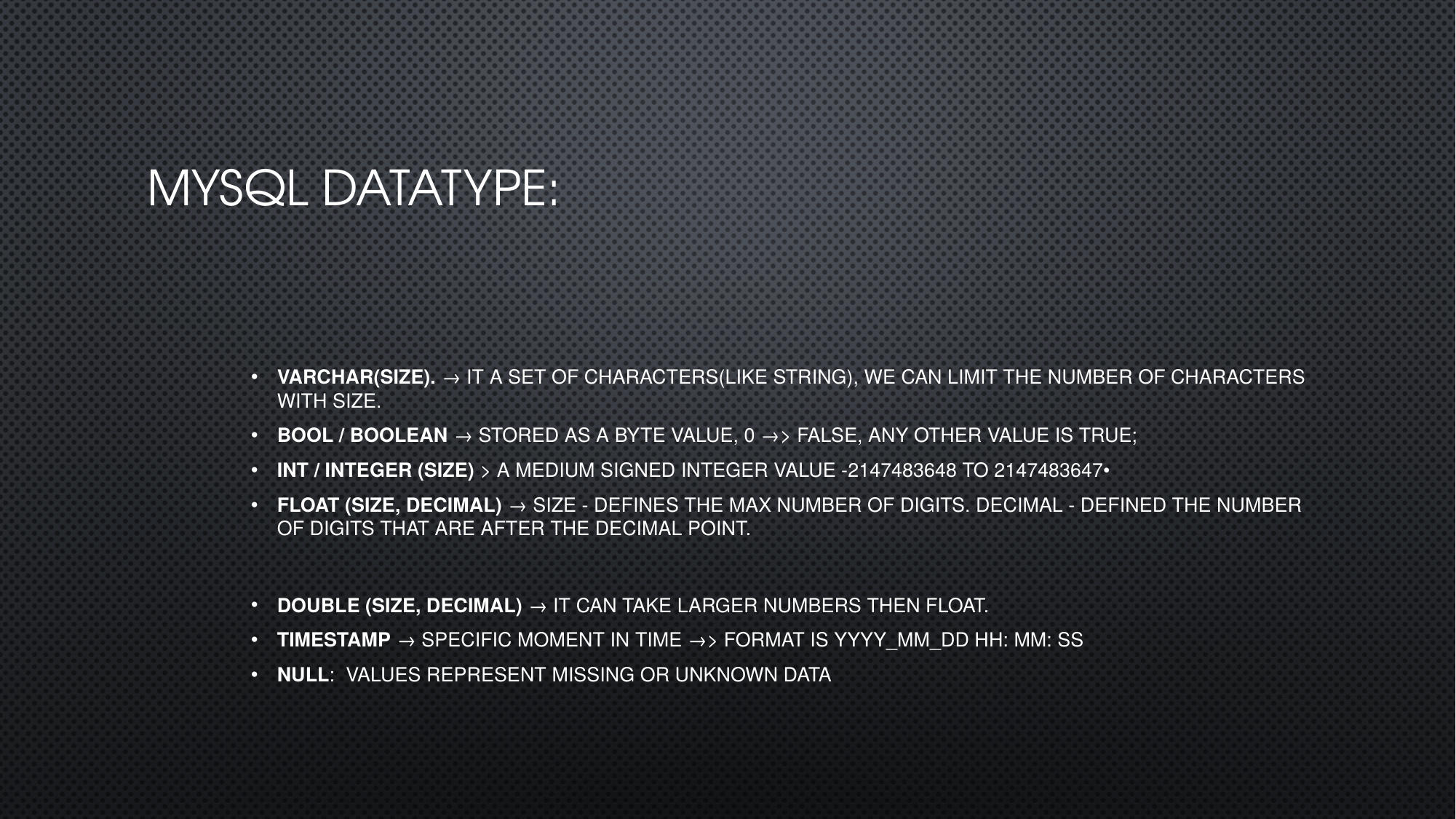

# Mysql datatype:

VARCHAR(size). → it a set of characters(like string), we can limit the number of characters with size.
﻿﻿BOOL / BOOLEAN → stored as a byte value, 0 →> false, any other value is true;
﻿﻿INT / INTEGER (size) > A medium signed integer value -2147483648 to 2147483647•
﻿﻿FLOAT (size, decimal) → size - defines the max number of digits. Decimal - defined the number of digits that are after the decimal point.

DOUBLE (size, decimal) → it can take larger numbers then float.
﻿﻿TIMESTAMP → specific moment in time →> format is yyyy_mm_dd hh: mm: ss
Null:  values represent missing or unknown data